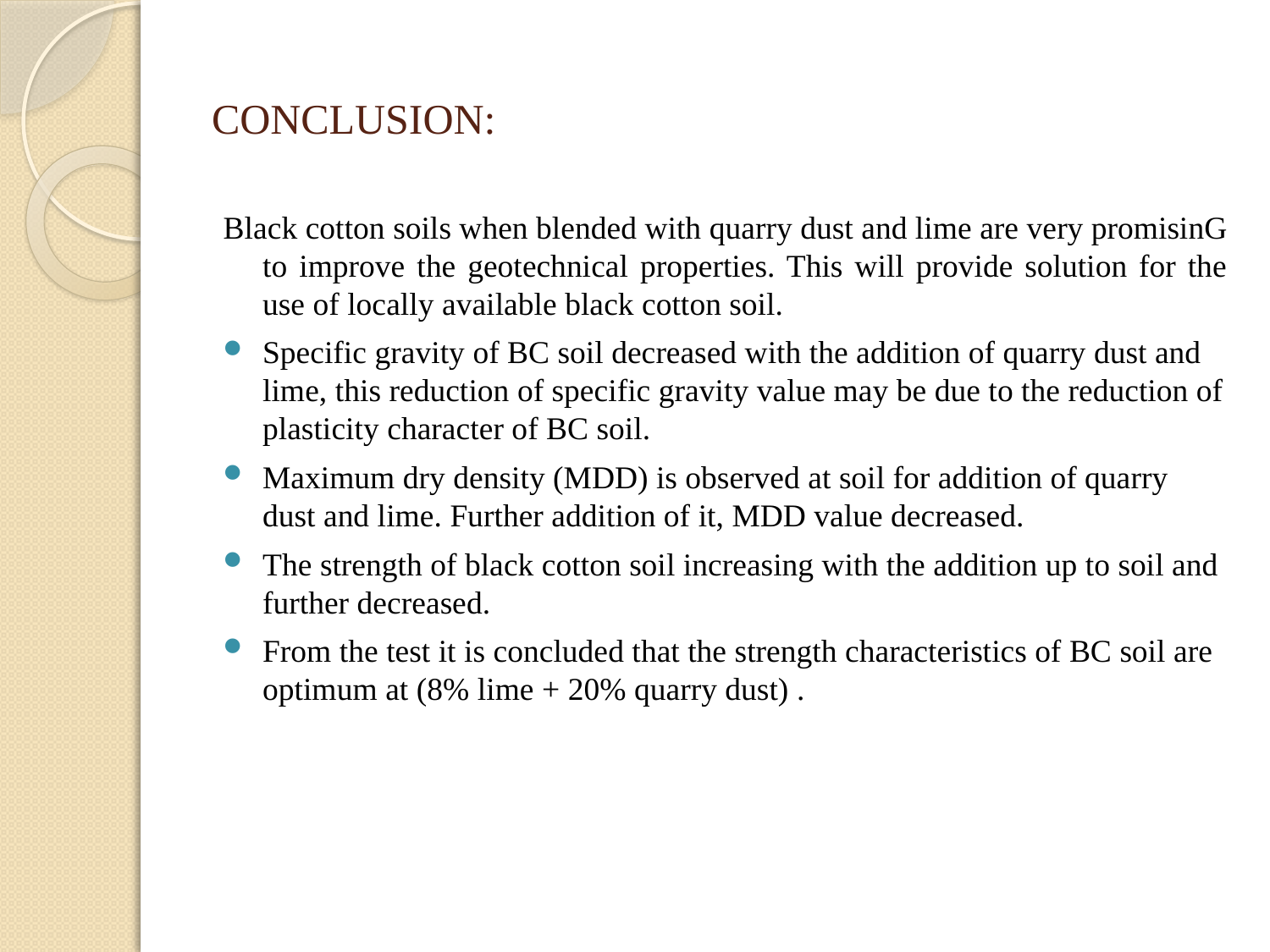

# CONCLUSION:
Black cotton soils when blended with quarry dust and lime are very promisinG to improve the geotechnical properties. This will provide solution for the use of locally available black cotton soil.
Specific gravity of BC soil decreased with the addition of quarry dust and lime, this reduction of specific gravity value may be due to the reduction of plasticity character of BC soil.
Maximum dry density (MDD) is observed at soil for addition of quarry dust and lime. Further addition of it, MDD value decreased.
The strength of black cotton soil increasing with the addition up to soil and further decreased.
From the test it is concluded that the strength characteristics of BC soil are optimum at (8% lime + 20% quarry dust) .